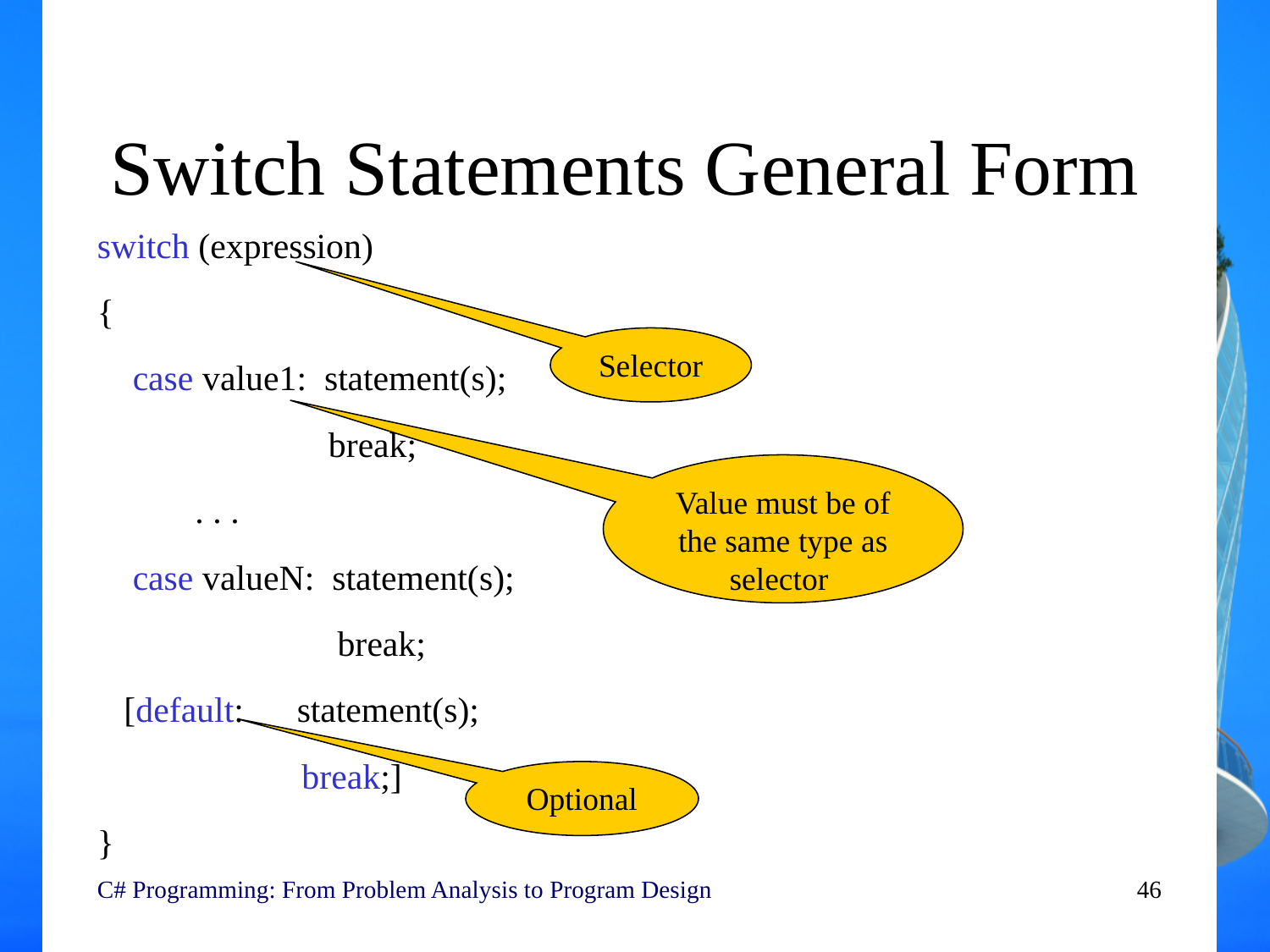

# Switch Statements General Form
switch (expression)
{
    case value1:  statement(s);
                          break;
           . . .
    case valueN:  statement(s);
                           break;
   [default:      statement(s);
                       break;]
}

Selector
Value must be of the same type as selector
Optional
C# Programming: From Problem Analysis to Program Design

46